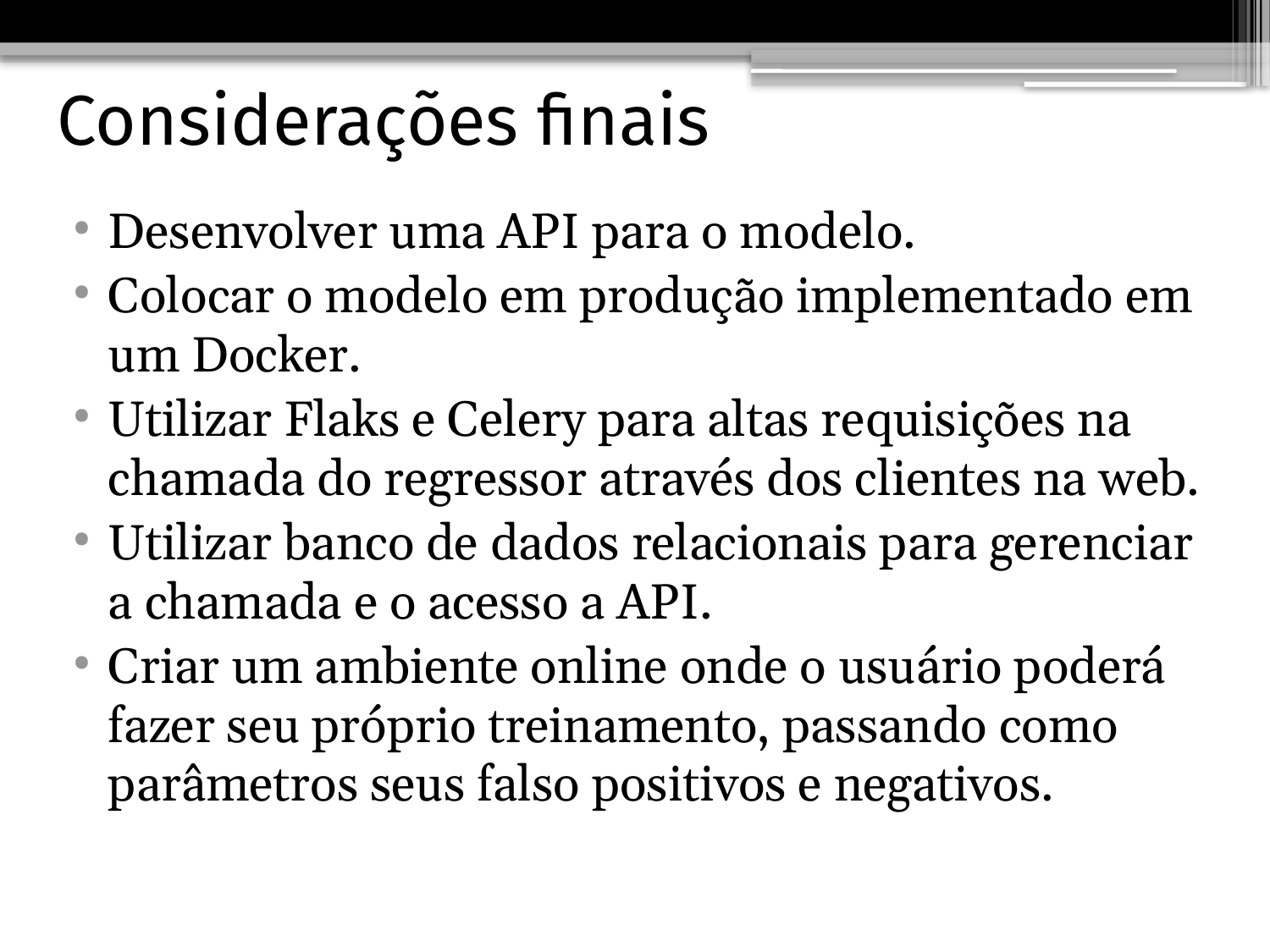

# Considerações finais
Desenvolver uma API para o modelo.
Colocar o modelo em produção implementado em um Docker.
Utilizar Flaks e Celery para altas requisições na chamada do regressor através dos clientes na web.
Utilizar banco de dados relacionais para gerenciar a chamada e o acesso a API.
Criar um ambiente online onde o usuário poderá fazer seu próprio treinamento, passando como parâmetros seus falso positivos e negativos.